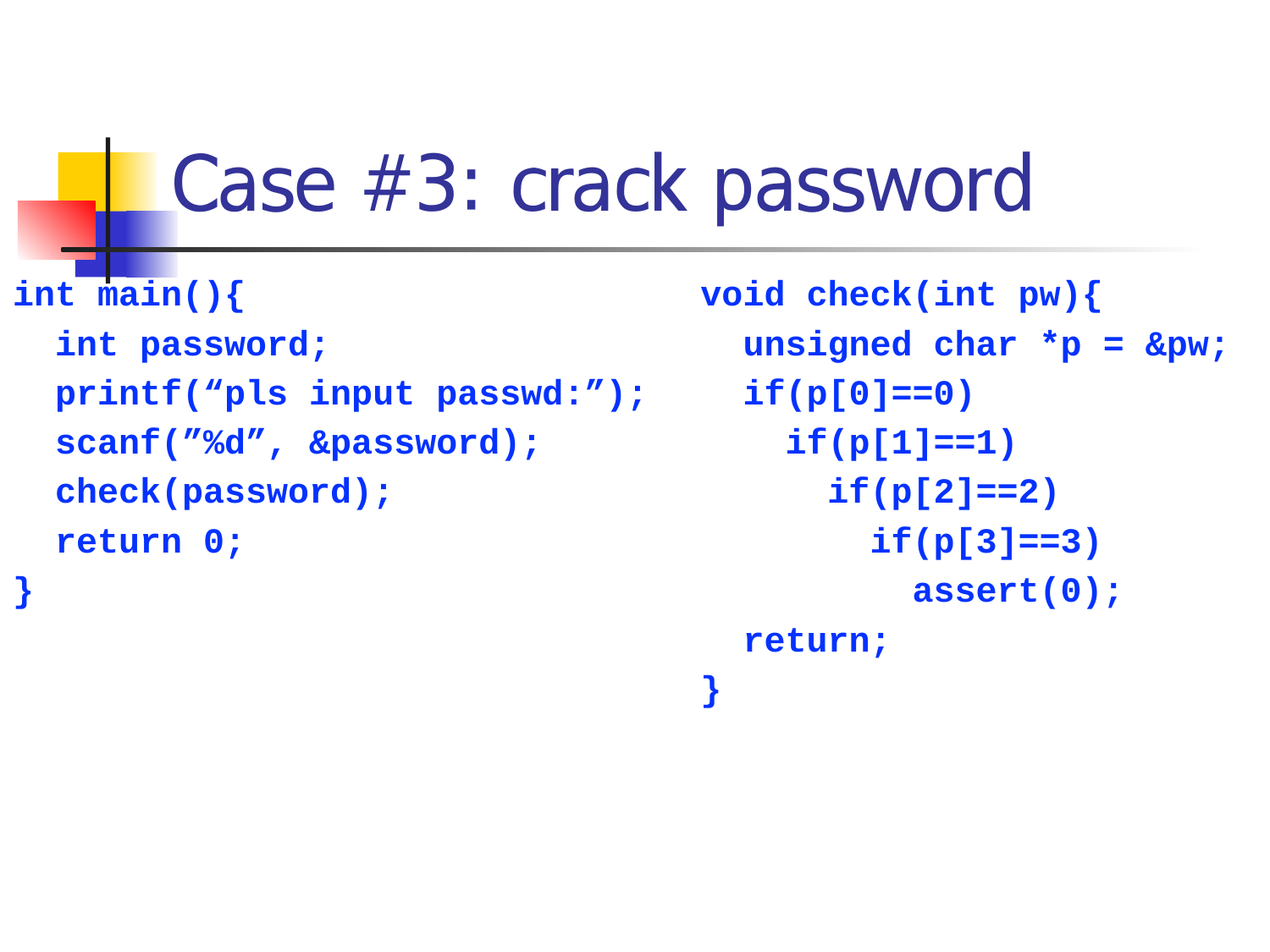

# Case #3: crack password
int main(){
  int password;
  printf(“pls input passwd:”);
  scanf(”%d”, &password);
  check(password);
  return 0;
}
void check(int pw){
  unsigned char *p = &pw;
  if(p[0]==0)
    if(p[1]==1)
      if(p[2]==2)
        if(p[3]==3)
          assert(0);
  return;
}